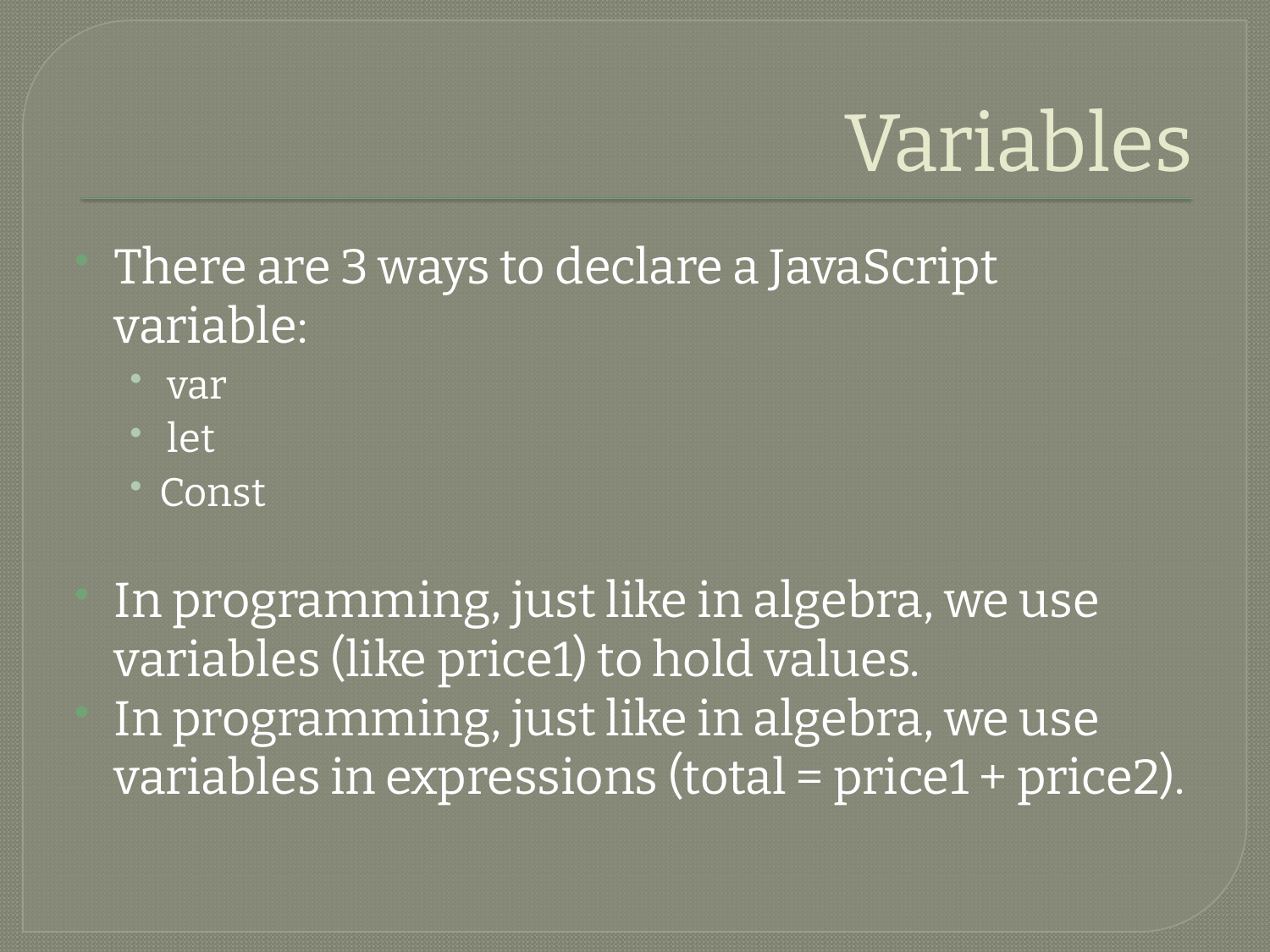

# Variables
There are 3 ways to declare a JavaScript variable:
 var
 let
Const

In programming, just like in algebra, we use variables (like price1) to hold values.
In programming, just like in algebra, we use variables in expressions (total = price1 + price2).